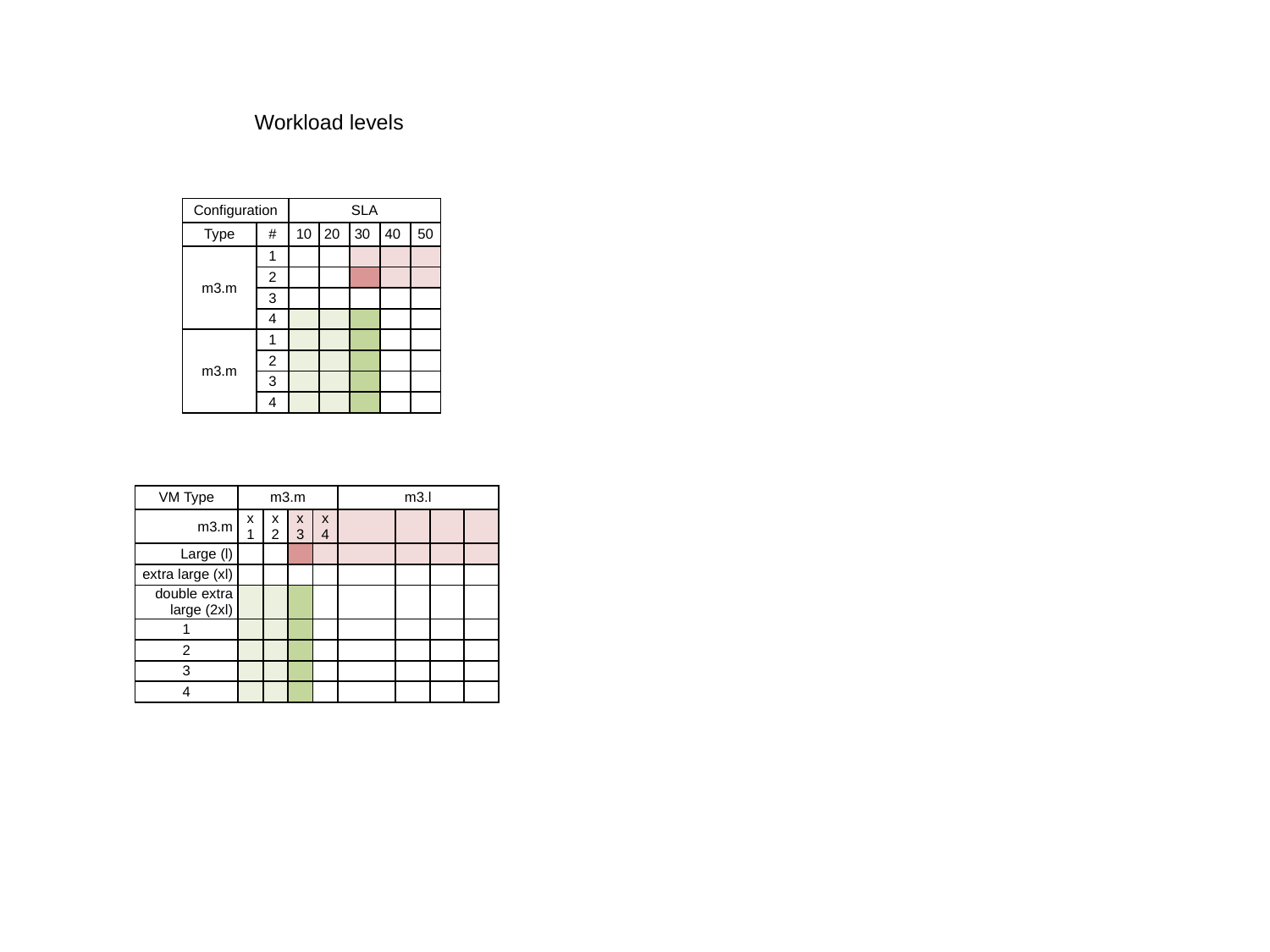

Workload levels
| Configuration |  | SLA |  |  |  |  |  |
| --- | --- | --- | --- | --- | --- | --- | --- |
| Type | # | 10 | 20 | 30 | 40 | 50 |  |
| m3.m | 1 |  |  |  |  |  |  |
|  | 2 |  |  |  |  |  |  |
|  | 3 |  |  |  |  |  |  |
|  | 4 |  |  |  |  |  |  |
| m3.m | 1 |  |  |  |  |  |  |
|  | 2 |  |  |  |  |  |  |
|  | 3 |  |  |  |  |  |  |
|  | 4 |  |  |  |  |  |  |
| VM Type | m3.m |  |  |  | m3.l |  |  |  |  |
| --- | --- | --- | --- | --- | --- | --- | --- | --- | --- |
| m3.m | x1 | x2 | x3 | x4 |  |  |  |  |  |
| Large (l) |  |  |  |  |  |  |  |  |  |
| extra large (xl) |  |  |  |  |  |  |  |  |  |
| double extra large (2xl) |  |  |  |  |  |  |  |  |  |
| 1 |  |  |  |  |  |  |  |  |  |
| 2 |  |  |  |  |  |  |  |  |  |
| 3 |  |  |  |  |  |  |  |  |  |
| 4 |  |  |  |  |  |  |  |  |  |